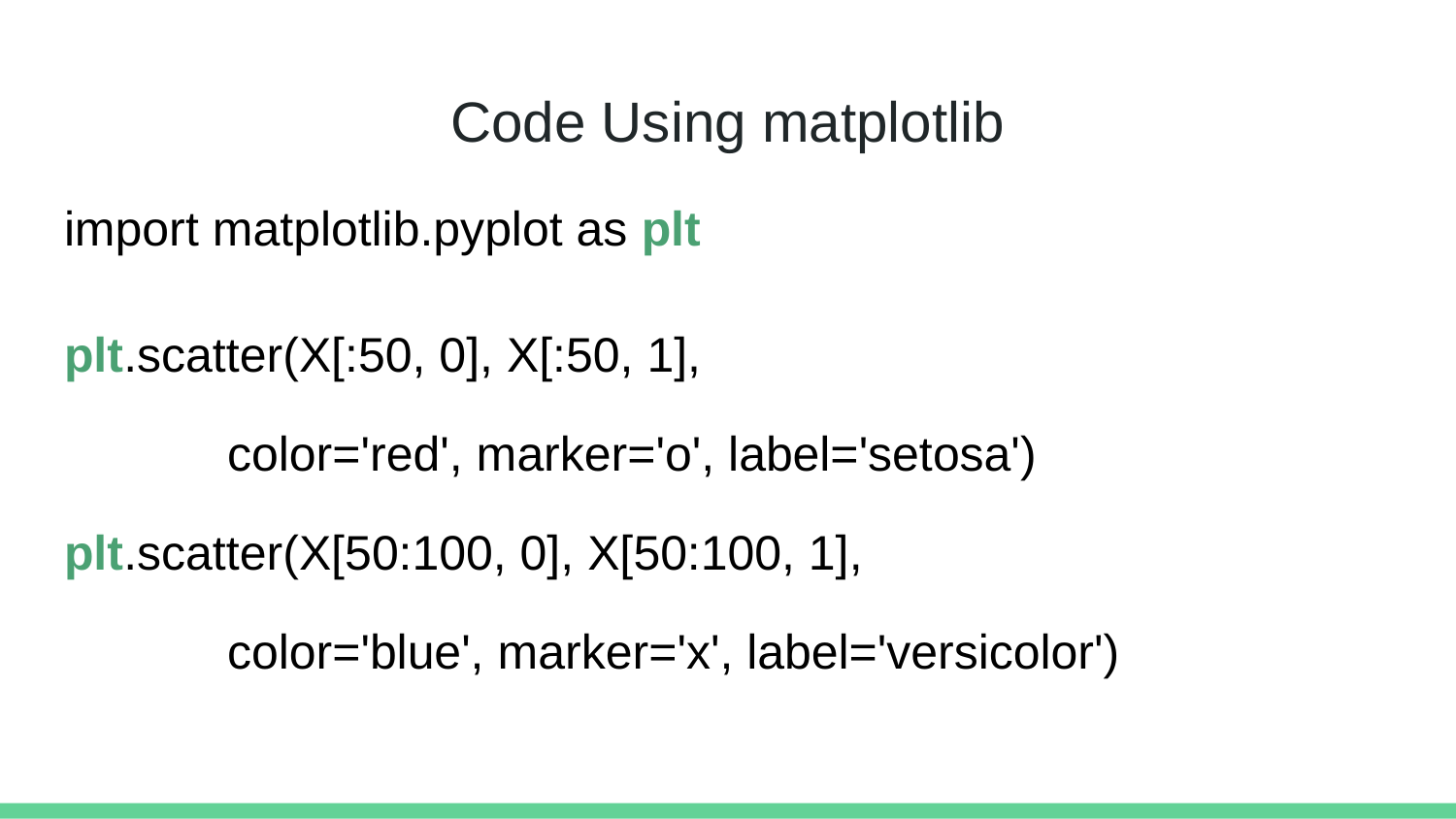

# Code Using matplotlib
import matplotlib.pyplot as plt

plt.scatter(X[:50, 0], X[:50, 1],
            color='red', marker='o', label='setosa')
plt.scatter(X[50:100, 0], X[50:100, 1],
            color='blue', marker='x', label='versicolor')